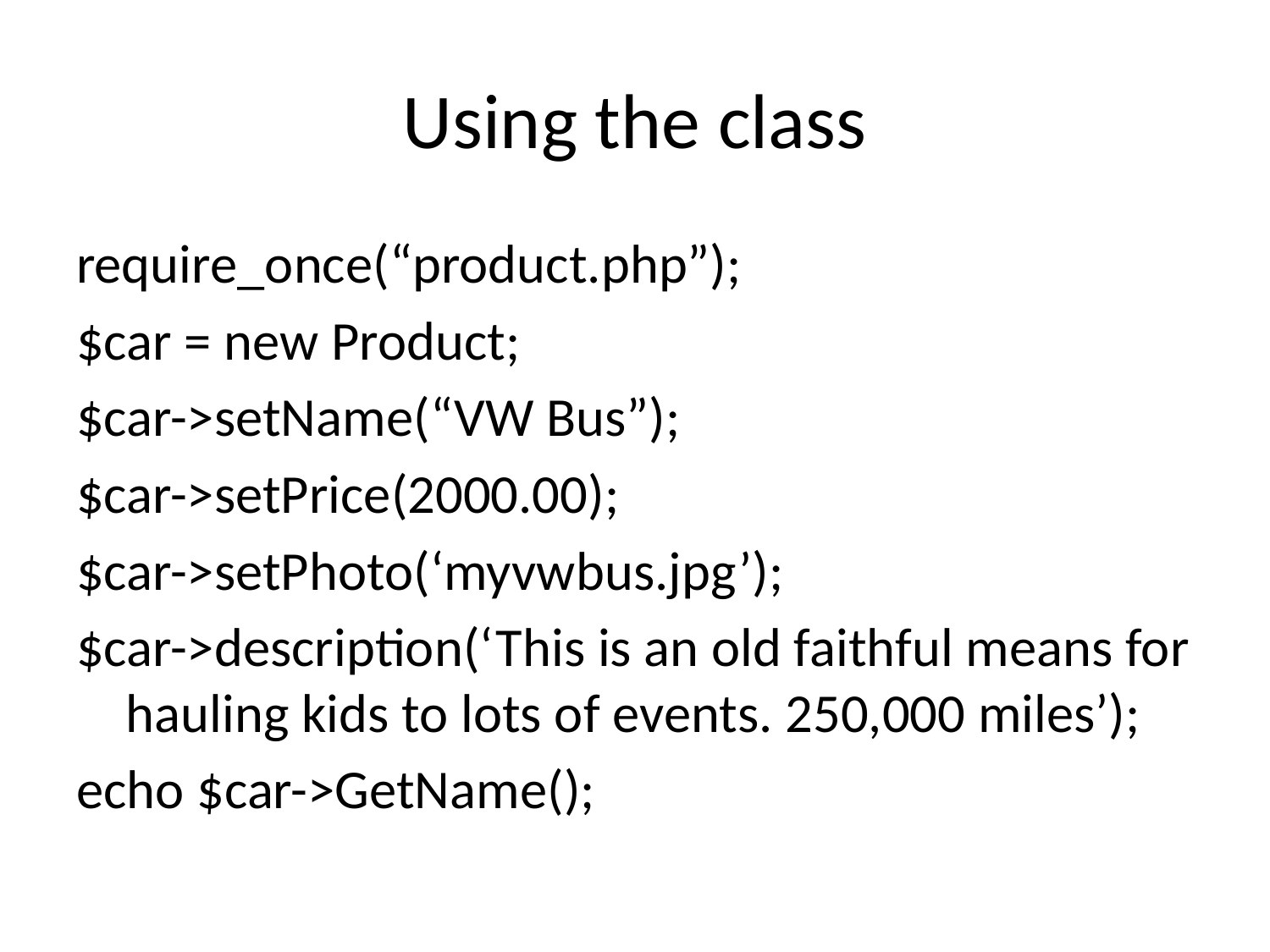

# Using the class
require_once(“product.php”);
$car = new Product;
$car->setName(“VW Bus”);
$car->setPrice(2000.00);
$car->setPhoto(‘myvwbus.jpg’);
$car->description(‘This is an old faithful means for hauling kids to lots of events. 250,000 miles’);
echo $car->GetName();